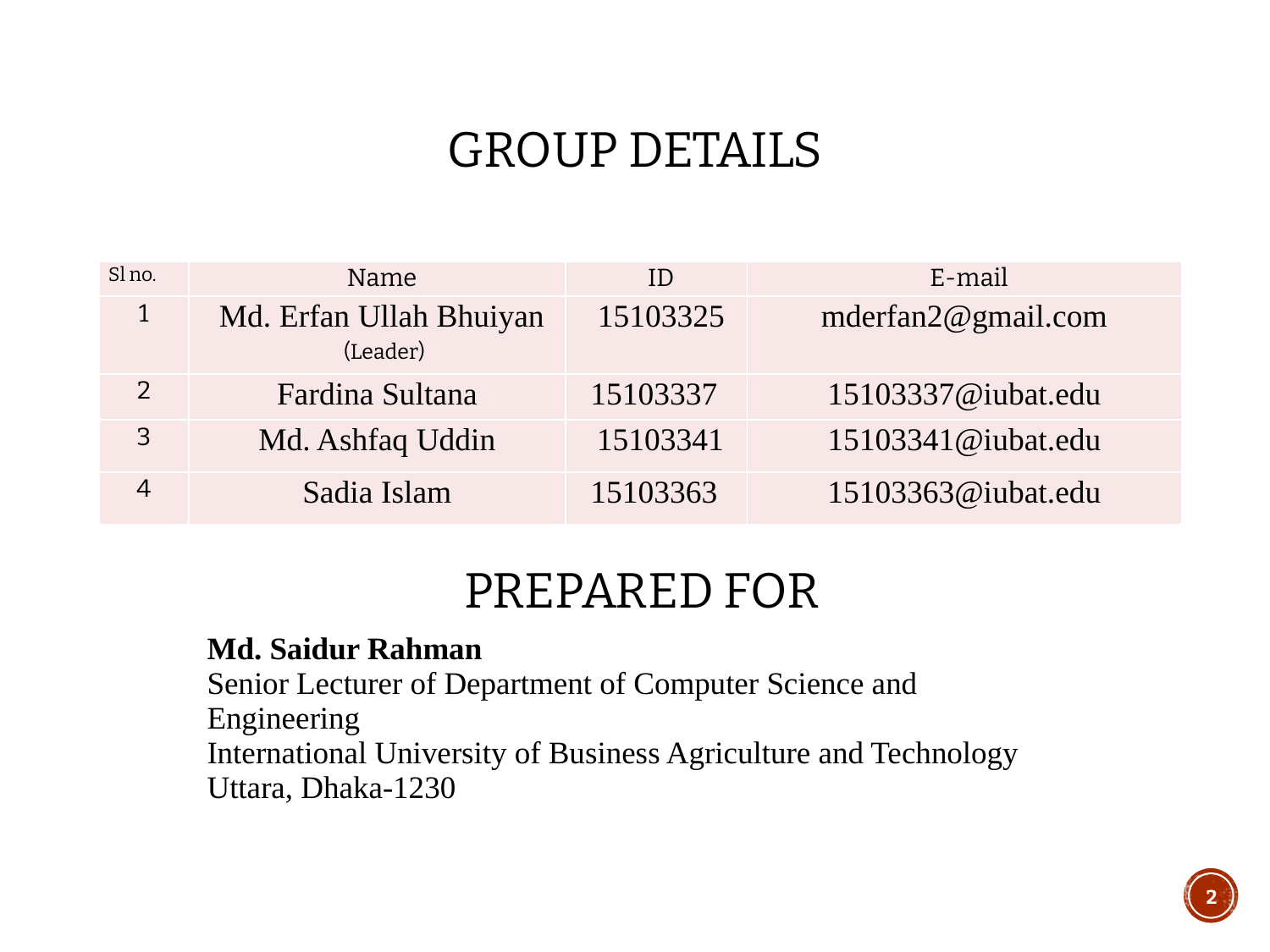

# GROUP DETAILS

| Sl no. | Name | ID | E-mail |
| --- | --- | --- | --- |
| 1 | Md. Erfan Ullah Bhuiyan (Leader) | 15103325 | mderfan2@gmail.com |
| 2 | Fardina Sultana | 15103337 | 15103337@iubat.edu |
| 3 | Md. Ashfaq Uddin | 15103341 | 15103341@iubat.edu |
| 4 | Sadia Islam | 15103363 | 15103363@iubat.edu |
Prepared For
Md. Saidur Rahman
Senior Lecturer of Department of Computer Science and Engineering
International University of Business Agriculture and Technology
Uttara, Dhaka-1230

2